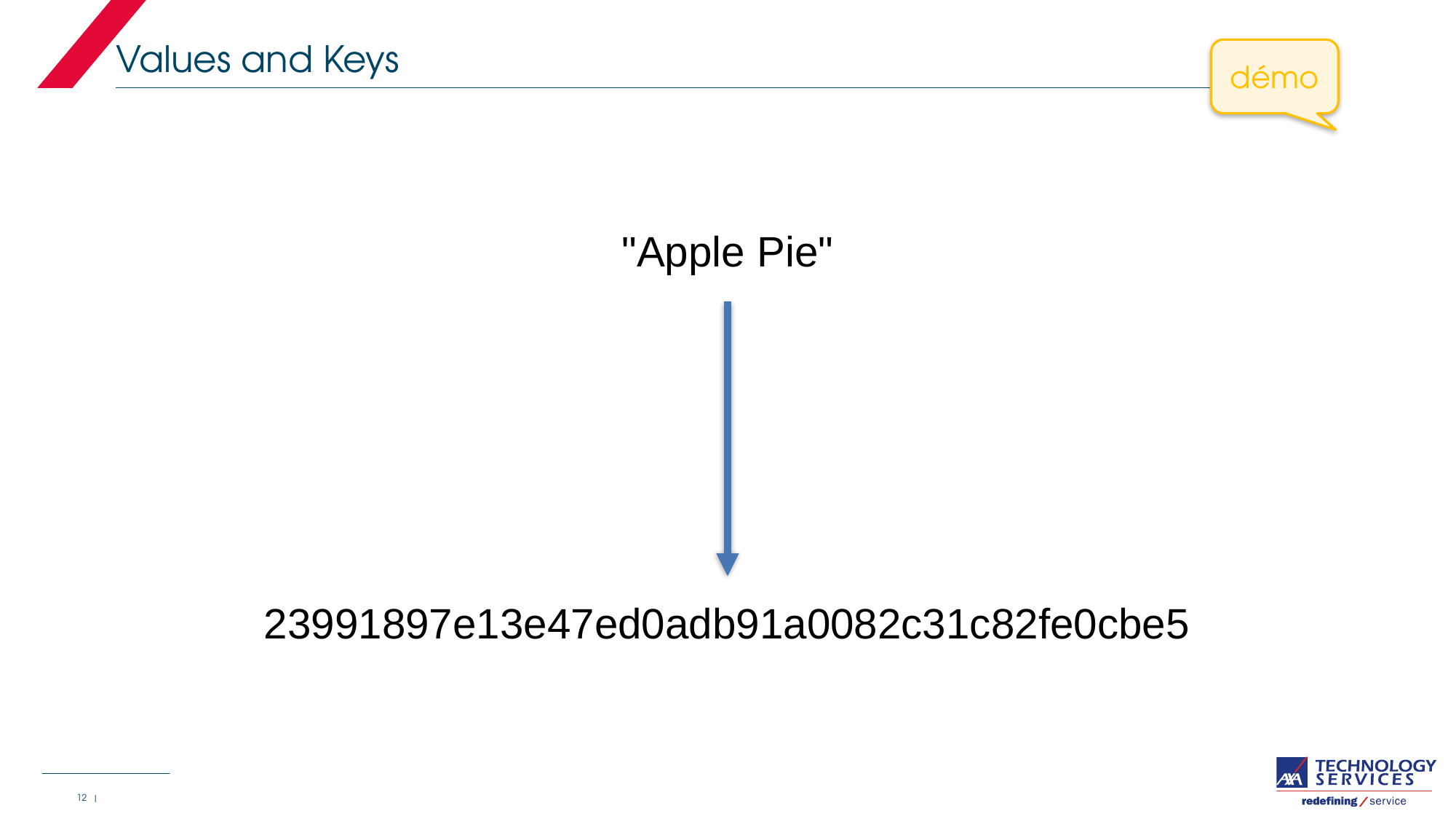

# Values and Keys
démo

"Apple Pie"
23991897e13e47ed0adb91a0082c31c82fe0cbe5
12   |